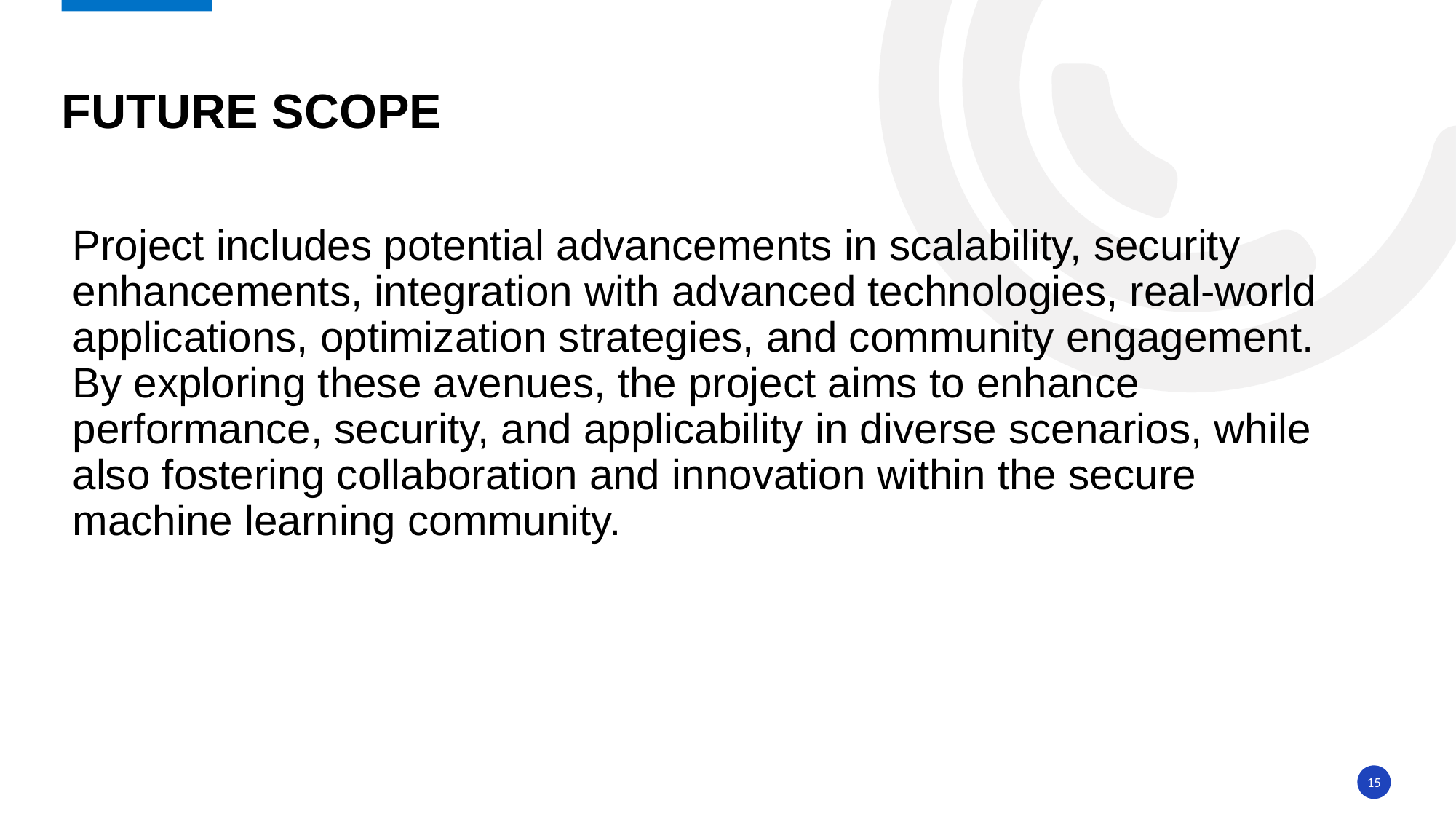

# Future scope
Project includes potential advancements in scalability, security enhancements, integration with advanced technologies, real-world applications, optimization strategies, and community engagement. By exploring these avenues, the project aims to enhance performance, security, and applicability in diverse scenarios, while also fostering collaboration and innovation within the secure machine learning community.
15